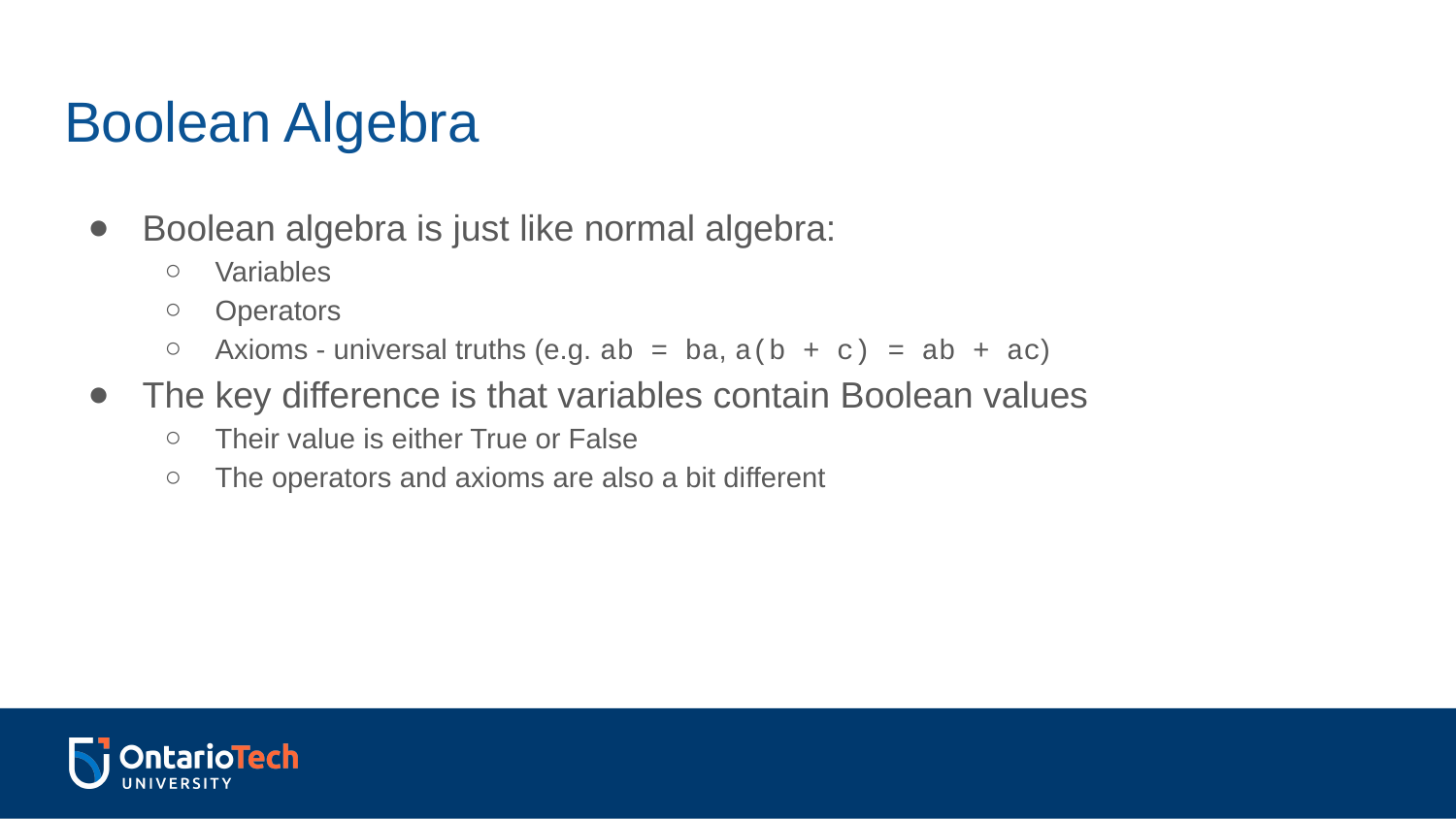

# Boolean Algebra
Boolean algebra is just like normal algebra:
Variables
Operators
Axioms - universal truths (e.g. ab = ba, a(b + c) = ab + ac)
The key difference is that variables contain Boolean values
Their value is either True or False
The operators and axioms are also a bit different